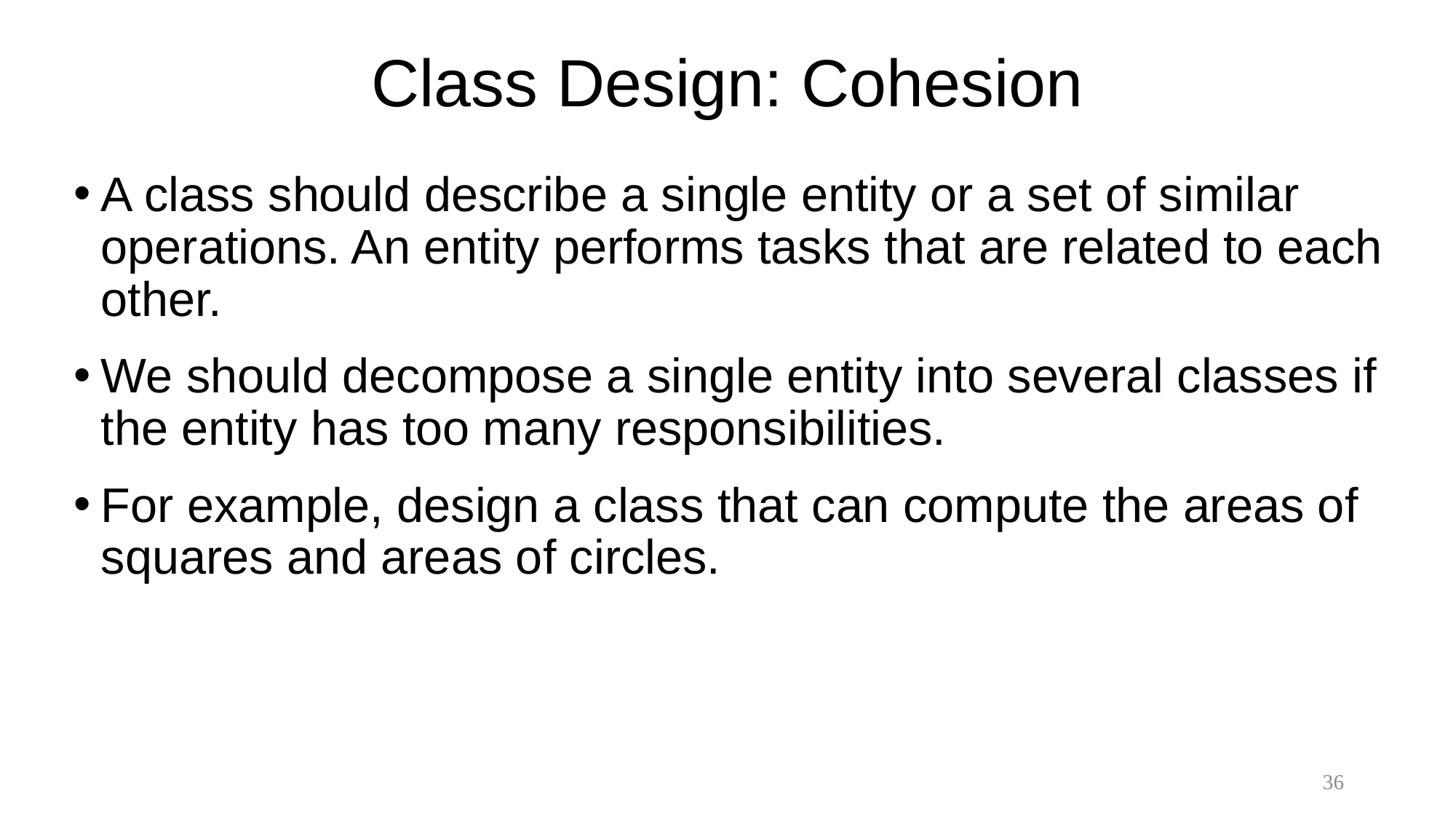

# Class Design: Cohesion
A class should describe a single entity or a set of similar operations. An entity performs tasks that are related to each other.
We should decompose a single entity into several classes if the entity has too many responsibilities.
For example, design a class that can compute the areas of squares and areas of circles.
36